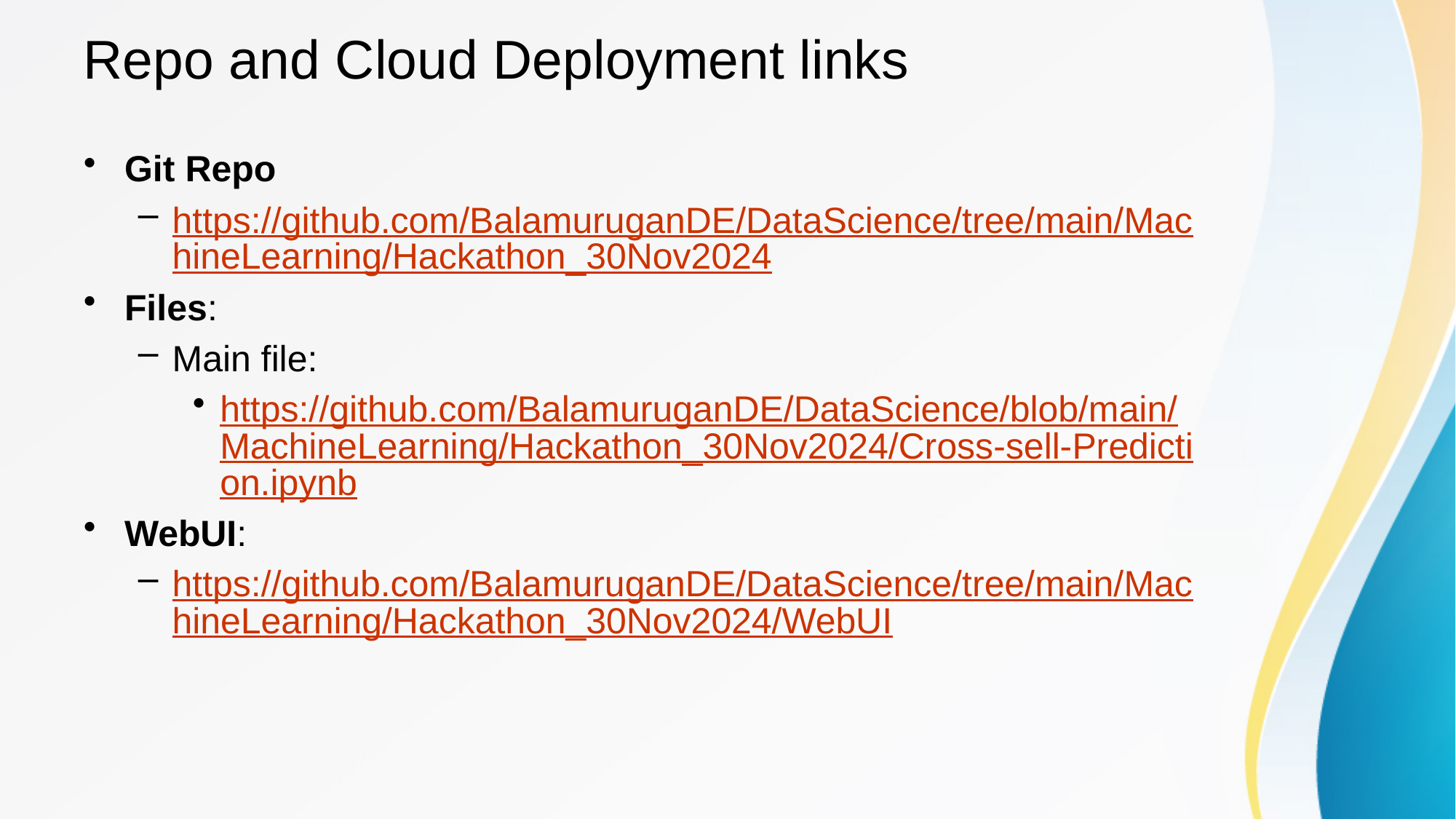

# Repo and Cloud Deployment links
Git Repo
https://github.com/BalamuruganDE/DataScience/tree/main/MachineLearning/Hackathon_30Nov2024
Files:
Main file:
https://github.com/BalamuruganDE/DataScience/blob/main/MachineLearning/Hackathon_30Nov2024/Cross-sell-Prediction.ipynb
WebUI:
https://github.com/BalamuruganDE/DataScience/tree/main/MachineLearning/Hackathon_30Nov2024/WebUI